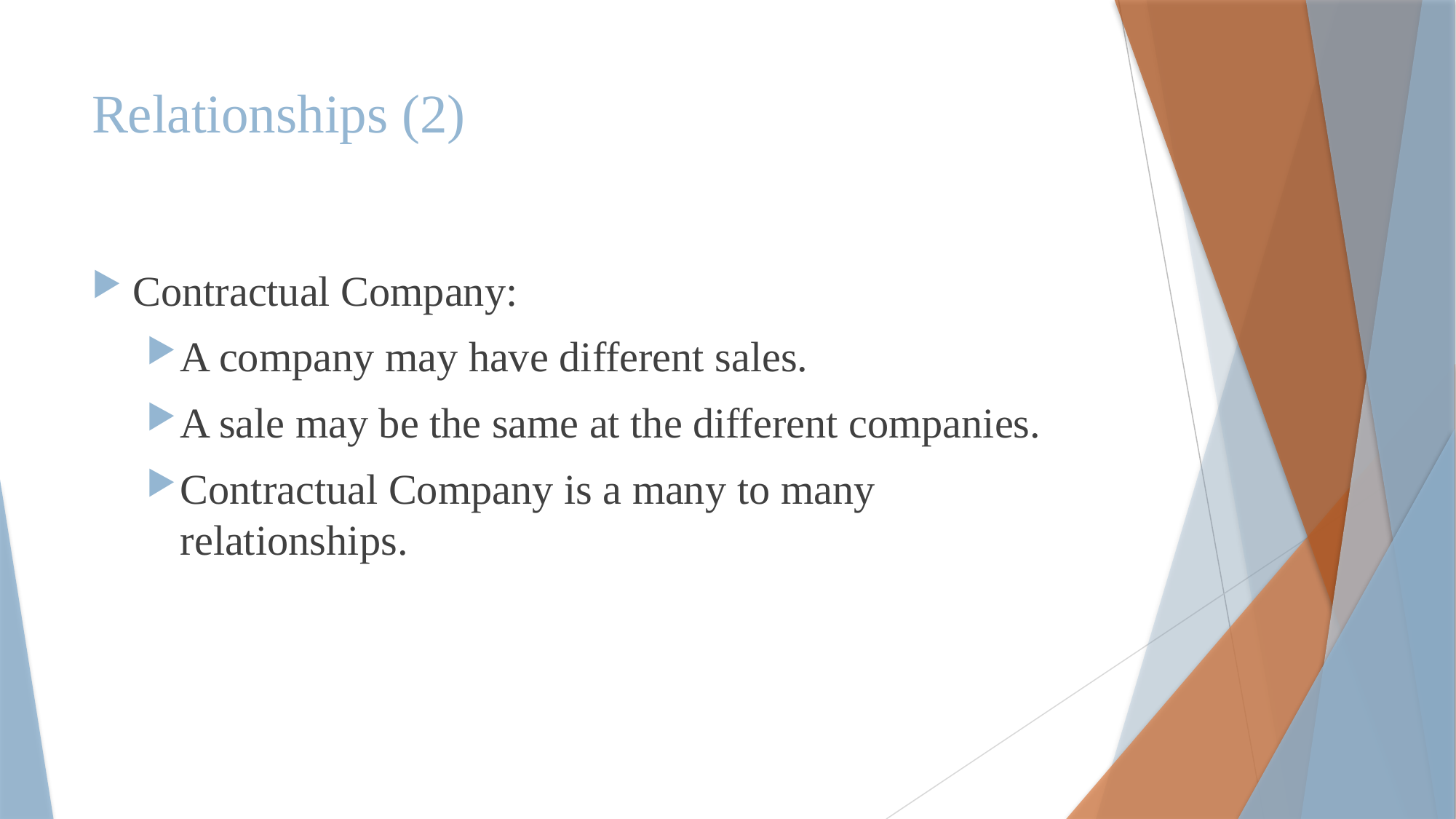

# Relationships (2)
Contractual Company:
A company may have different sales.
A sale may be the same at the different companies.
Contractual Company is a many to many relationships.